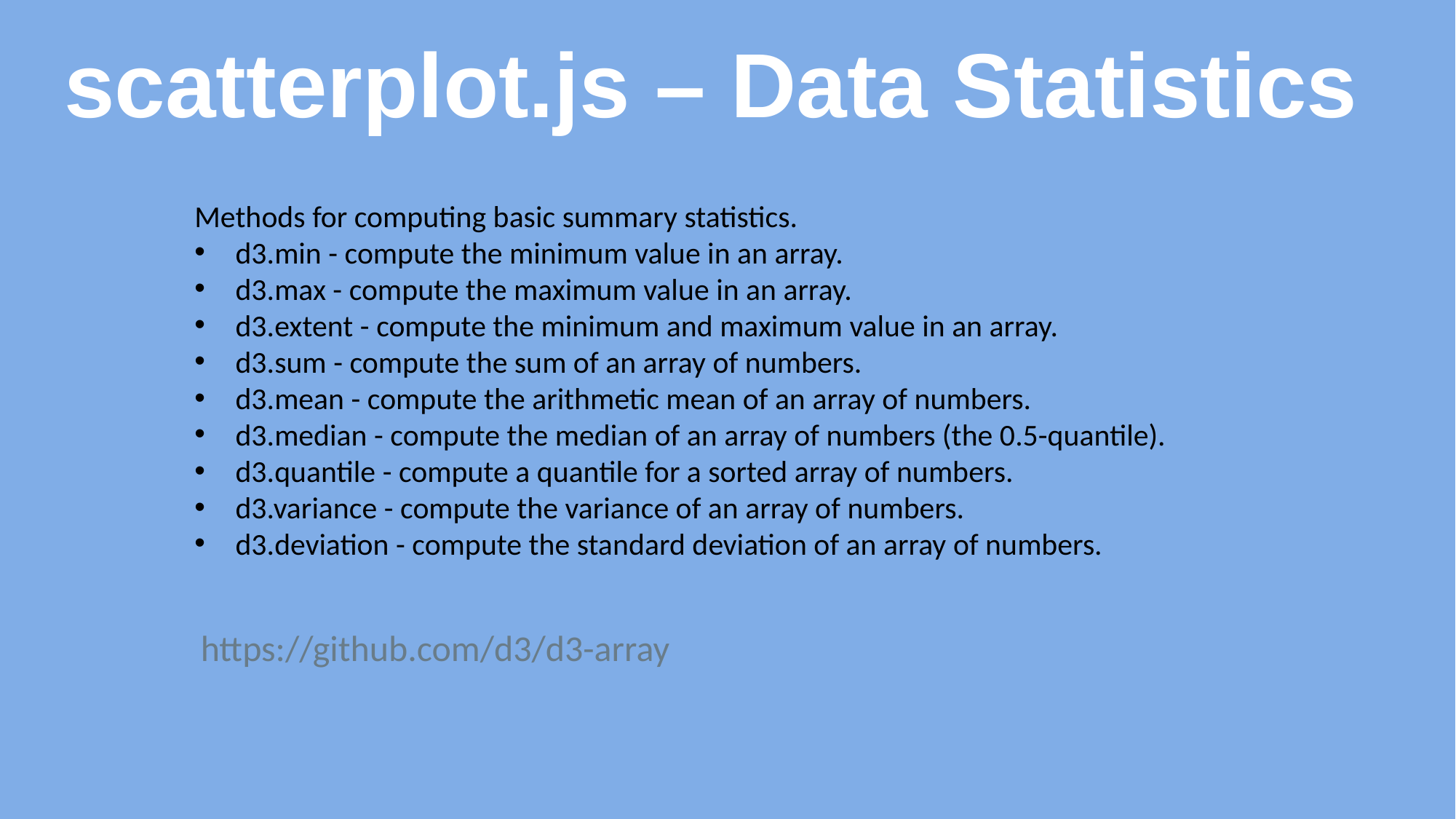

scatterplot.js – Data Statistics
Methods for computing basic summary statistics.
d3.min - compute the minimum value in an array.
d3.max - compute the maximum value in an array.
d3.extent - compute the minimum and maximum value in an array.
d3.sum - compute the sum of an array of numbers.
d3.mean - compute the arithmetic mean of an array of numbers.
d3.median - compute the median of an array of numbers (the 0.5-quantile).
d3.quantile - compute a quantile for a sorted array of numbers.
d3.variance - compute the variance of an array of numbers.
d3.deviation - compute the standard deviation of an array of numbers.
https://github.com/d3/d3-array